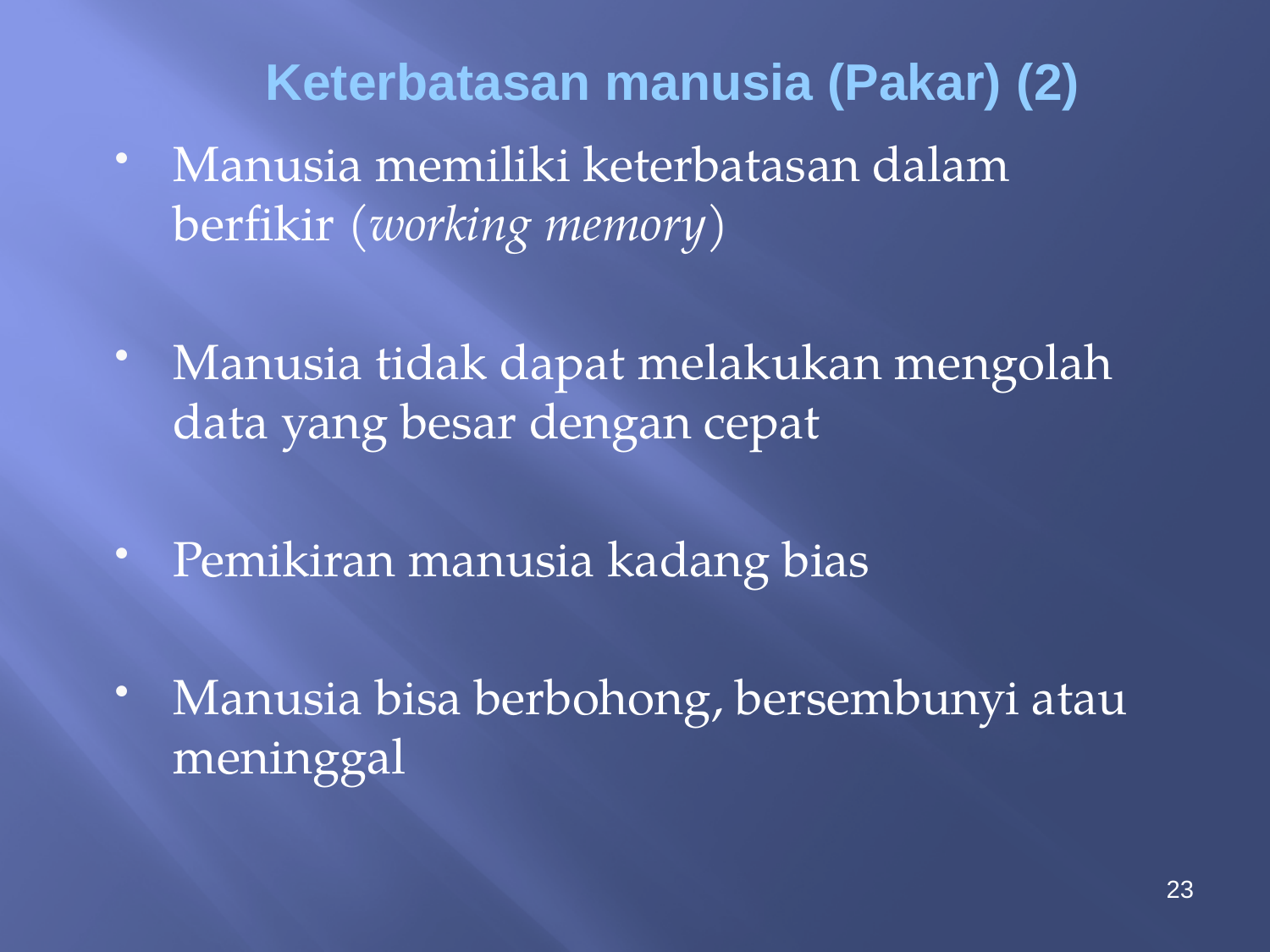

Keterbatasan manusia (Pakar) (2)
Manusia memiliki keterbatasan dalam berfikir (working memory)

Manusia tidak dapat melakukan mengolah data yang besar dengan cepat

Pemikiran manusia kadang bias

Manusia bisa berbohong, bersembunyi atau meninggal
23